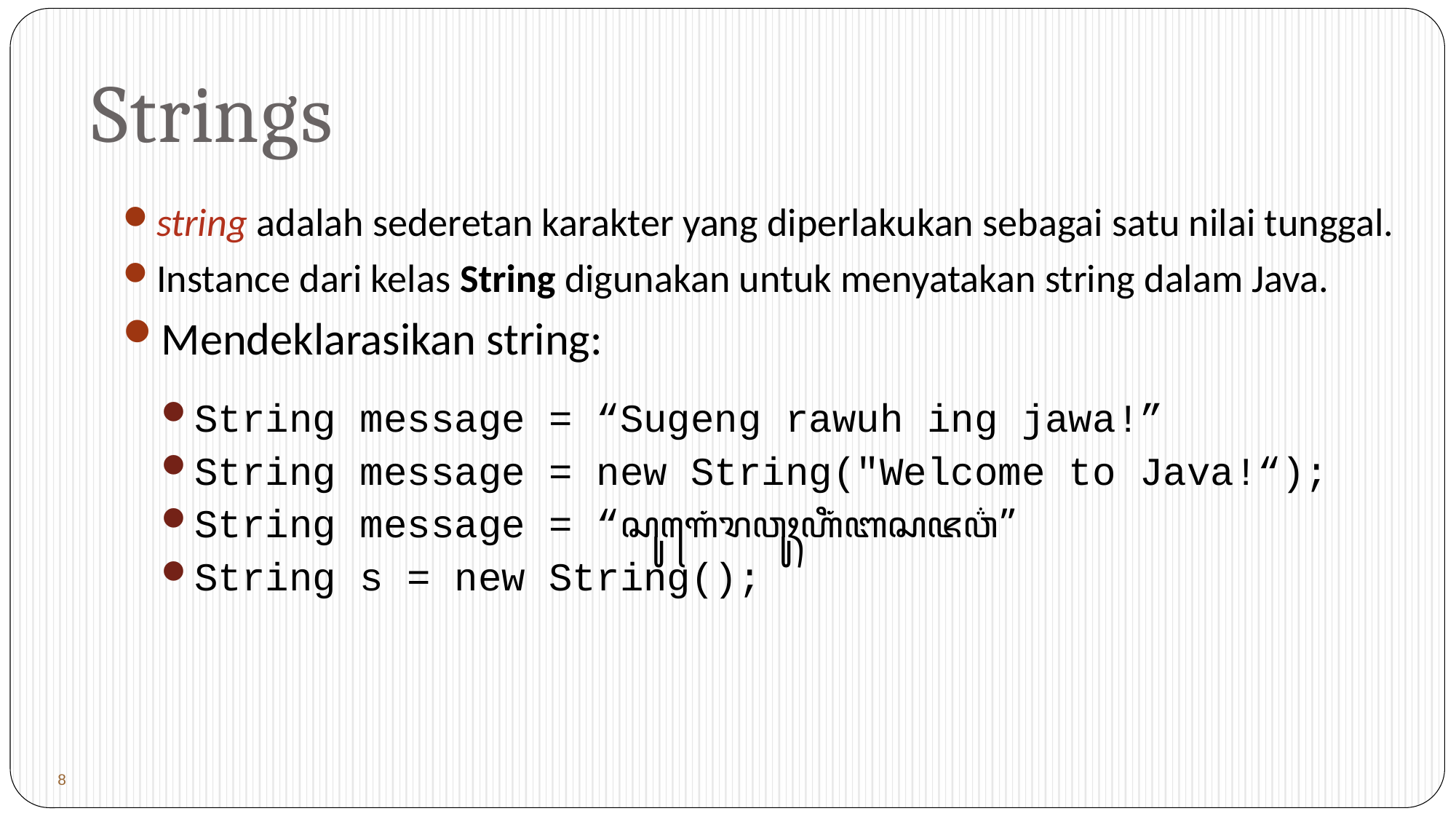

# Strings
string adalah sederetan karakter yang diperlakukan sebagai satu nilai tunggal.
Instance dari kelas String digunakan untuk menyatakan string dalam Java.
Mendeklarasikan string:

String message = “Sugeng rawuh ing jawa!”
String message = new String("Welcome to Java!“);
String message = “ꦱꦸꦒꦺꦁ​​ꦫꦮꦸꦃ​ꦲꦶꦁ​​ꦧꦱ​ꦗꦮ꦳”
String s = new String();

 8